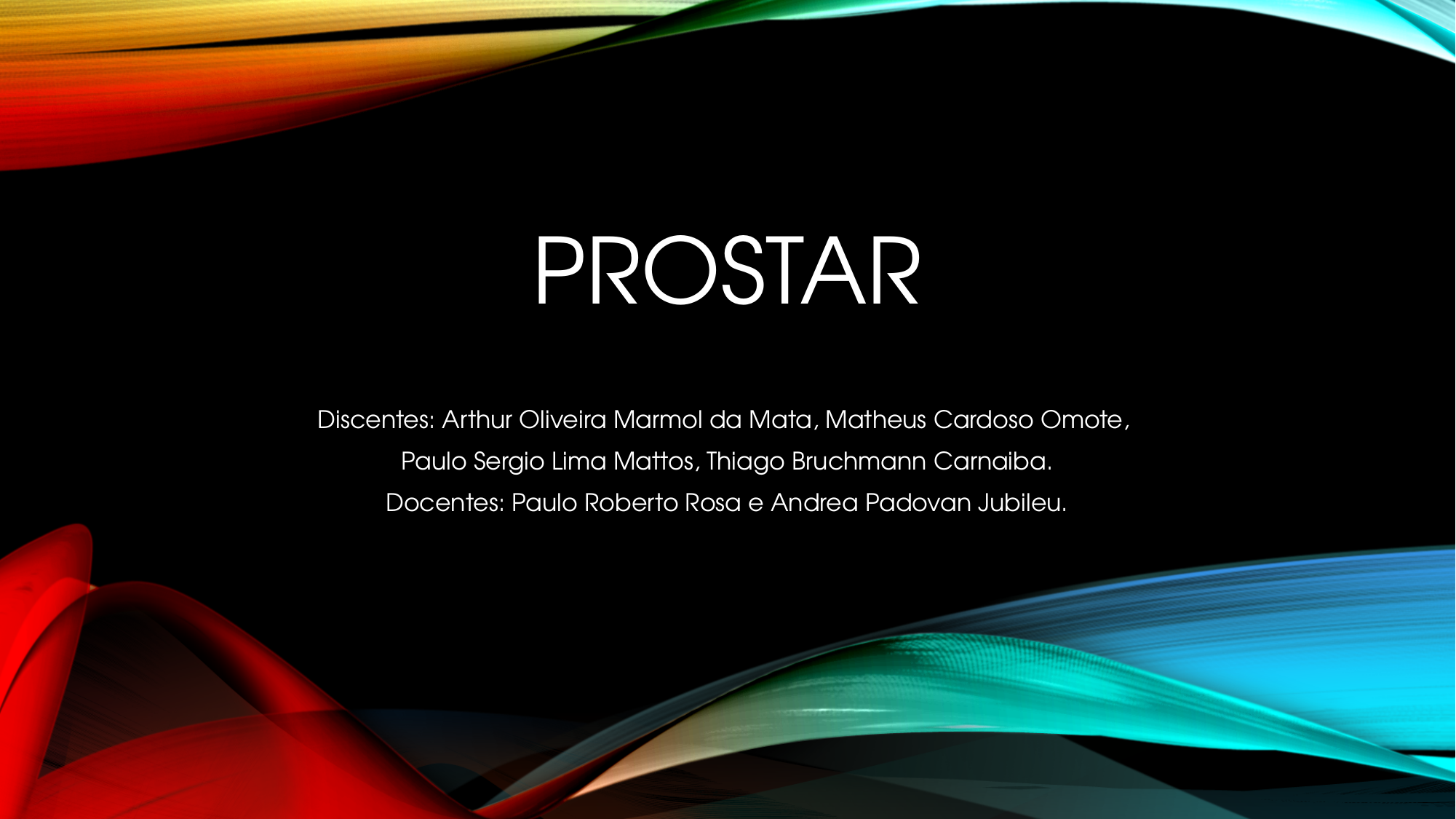

# PROSTAR
Discentes: Arthur Oliveira Marmol da Mata, Matheus Cardoso Omote,
Paulo Sergio Lima Mattos, Thiago Bruchmann Carnaiba.
Docentes: Paulo Roberto Rosa e Andrea Padovan Jubileu.